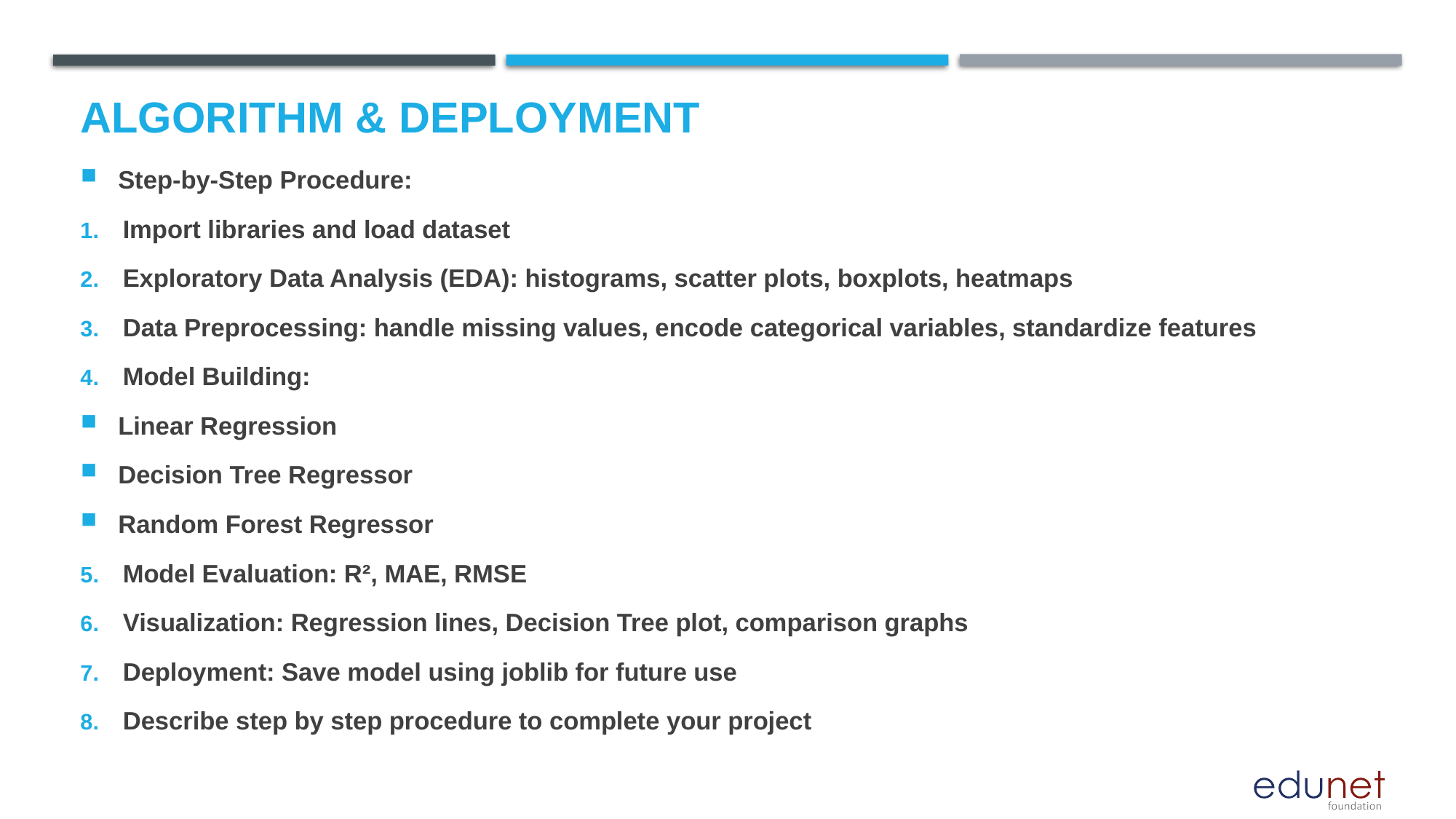

# Algorithm & Deployment
Step-by-Step Procedure:

Import libraries and load dataset

Exploratory Data Analysis (EDA): histograms, scatter plots, boxplots, heatmaps

Data Preprocessing: handle missing values, encode categorical variables, standardize features

Model Building:

Linear Regression

Decision Tree Regressor

Random Forest Regressor

Model Evaluation: R², MAE, RMSE

Visualization: Regression lines, Decision Tree plot, comparison graphs

Deployment: Save model using joblib for future use

Describe step by step procedure to complete your project